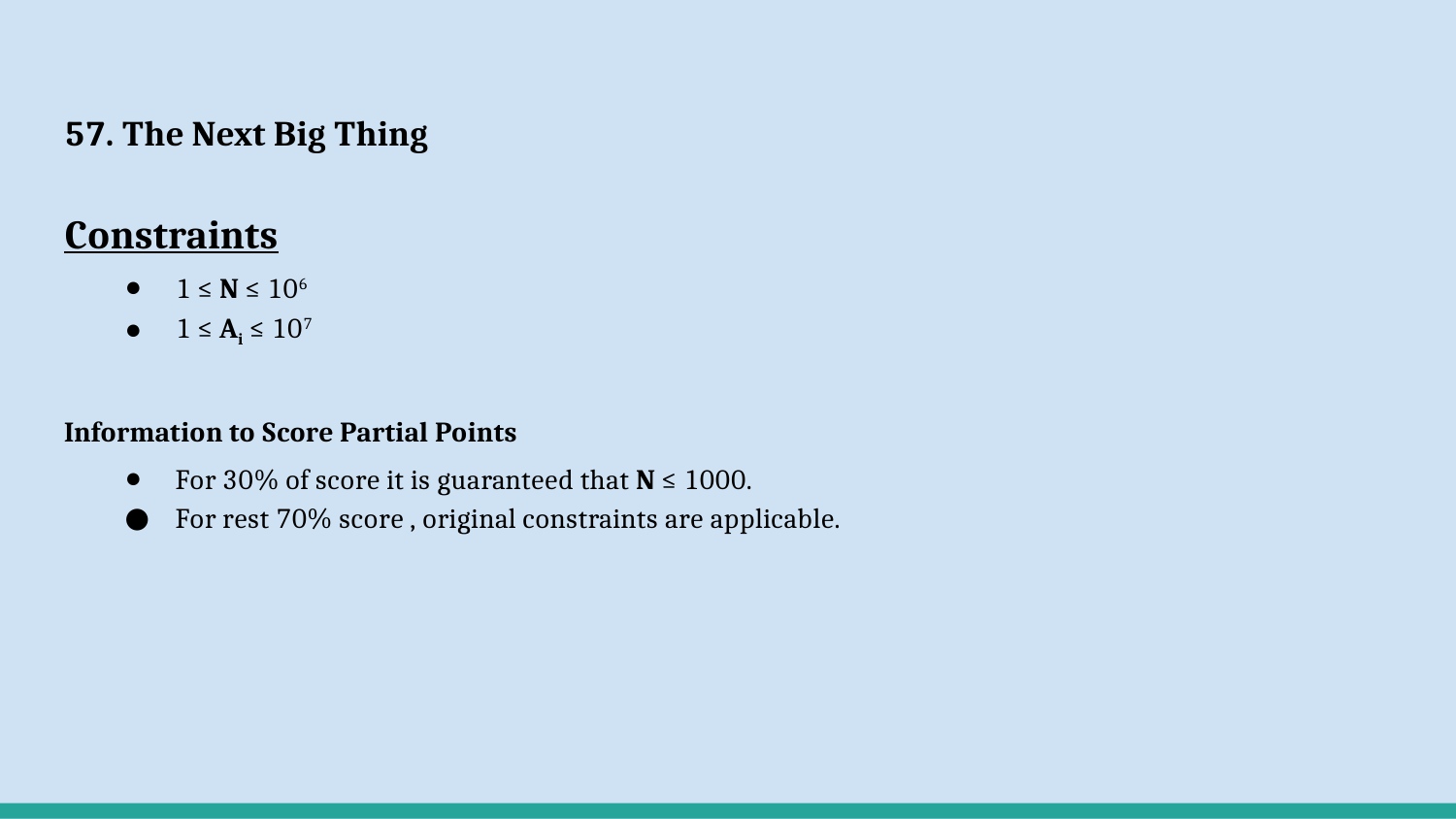

# 57. The Next Big Thing
Constraints
1 ≤ N ≤ 106
1 ≤ Ai ≤ 107
Information to Score Partial Points
For 30% of score it is guaranteed that N ≤ 1000.
For rest 70% score , original constraints are applicable.